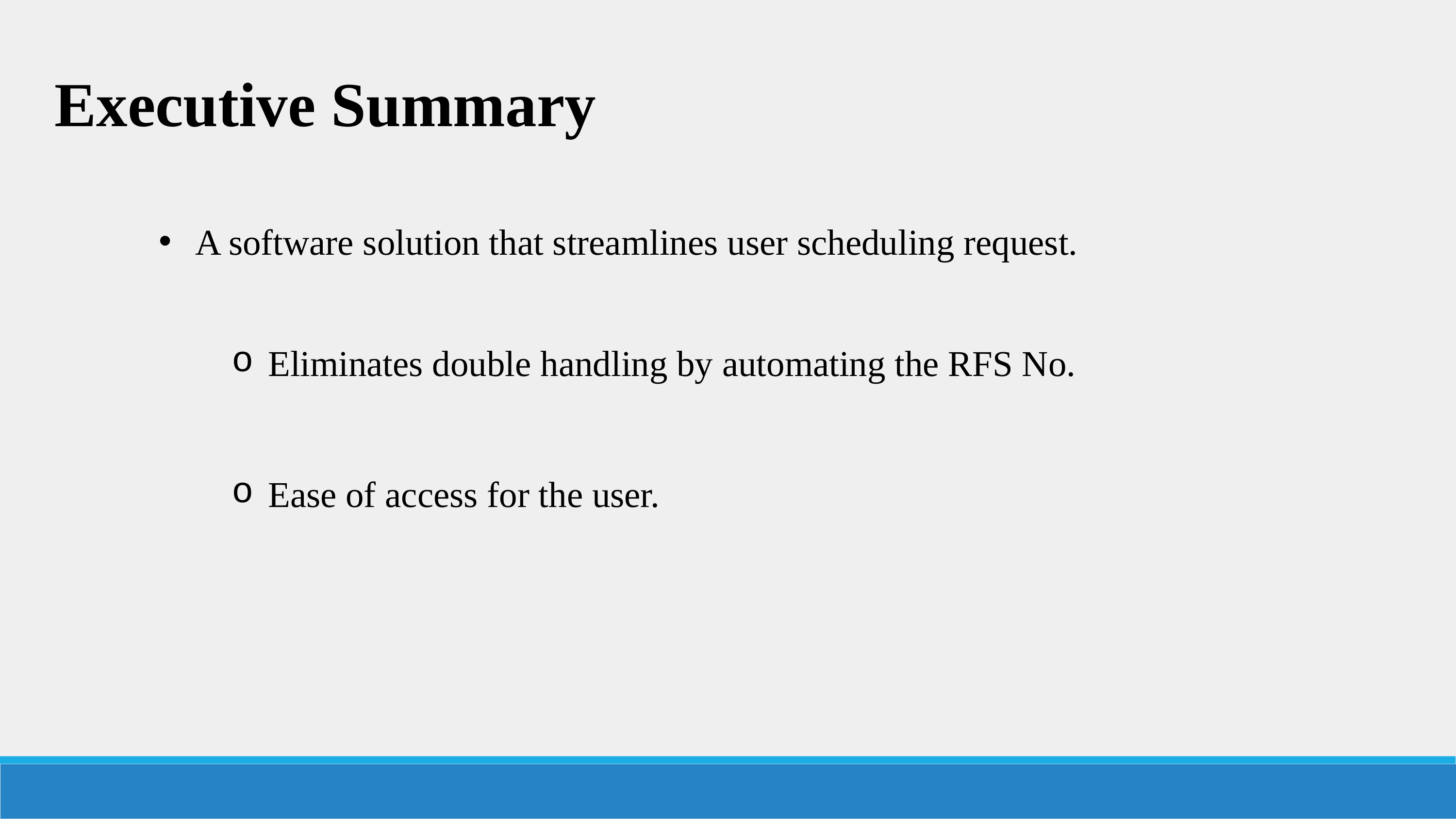

Executive Summary

A software solution that streamlines user scheduling request.

Eliminates double handling by automating the RFS No.

Ease of access for the user.